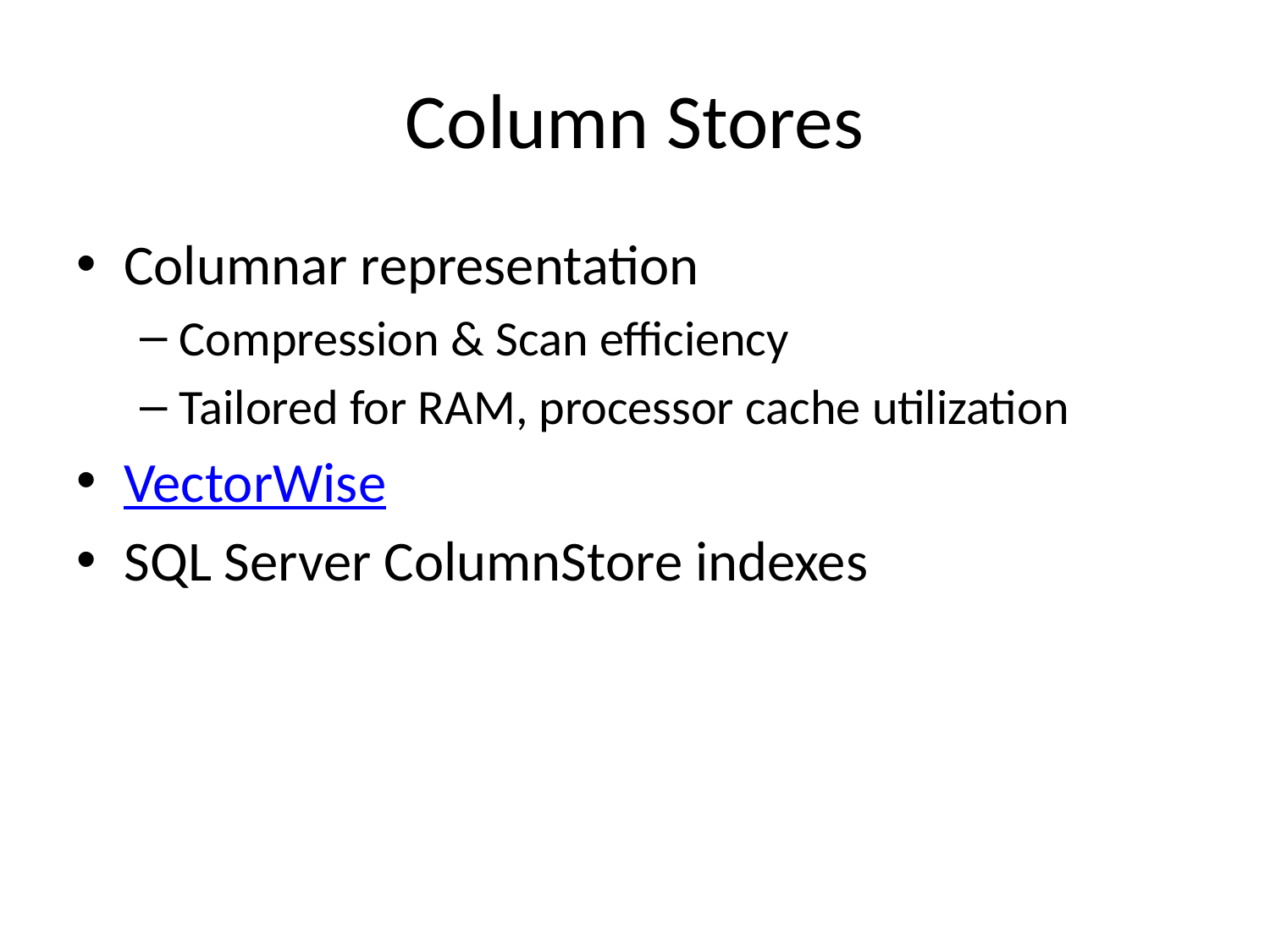

# Column Stores
Columnar representation
Compression & Scan efficiency
Tailored for RAM, processor cache utilization
VectorWise
SQL Server ColumnStore indexes